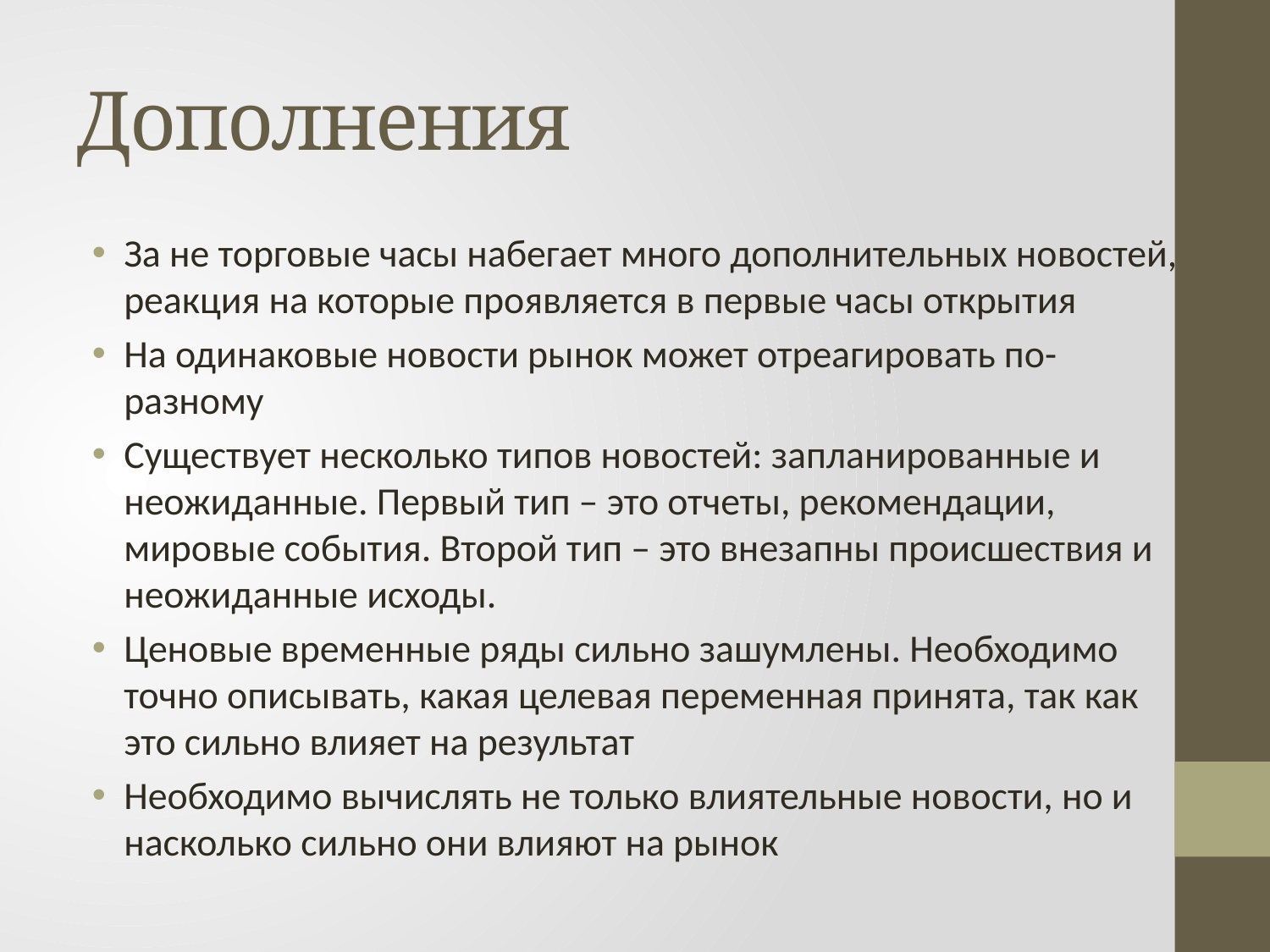

# Дополнения
За не торговые часы набегает много дополнительных новостей, реакция на которые проявляется в первые часы открытия
На одинаковые новости рынок может отреагировать по-разному
Существует несколько типов новостей: запланированные и неожиданные. Первый тип – это отчеты, рекомендации, мировые события. Второй тип – это внезапны происшествия и неожиданные исходы.
Ценовые временные ряды сильно зашумлены. Необходимо точно описывать, какая целевая переменная принята, так как это сильно влияет на результат
Необходимо вычислять не только влиятельные новости, но и насколько сильно они влияют на рынок